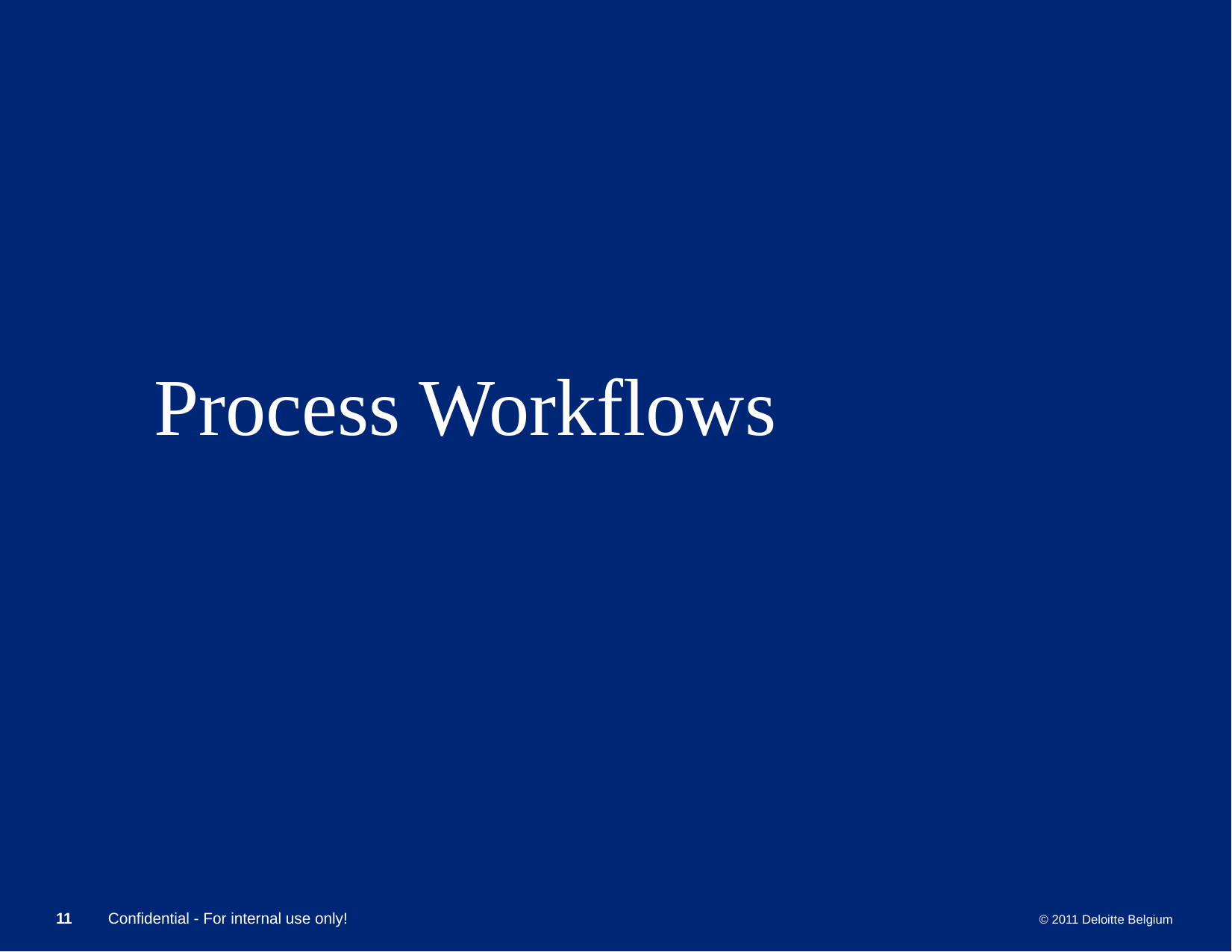

# Process Workflows
11
 Confidential - For internal use only!